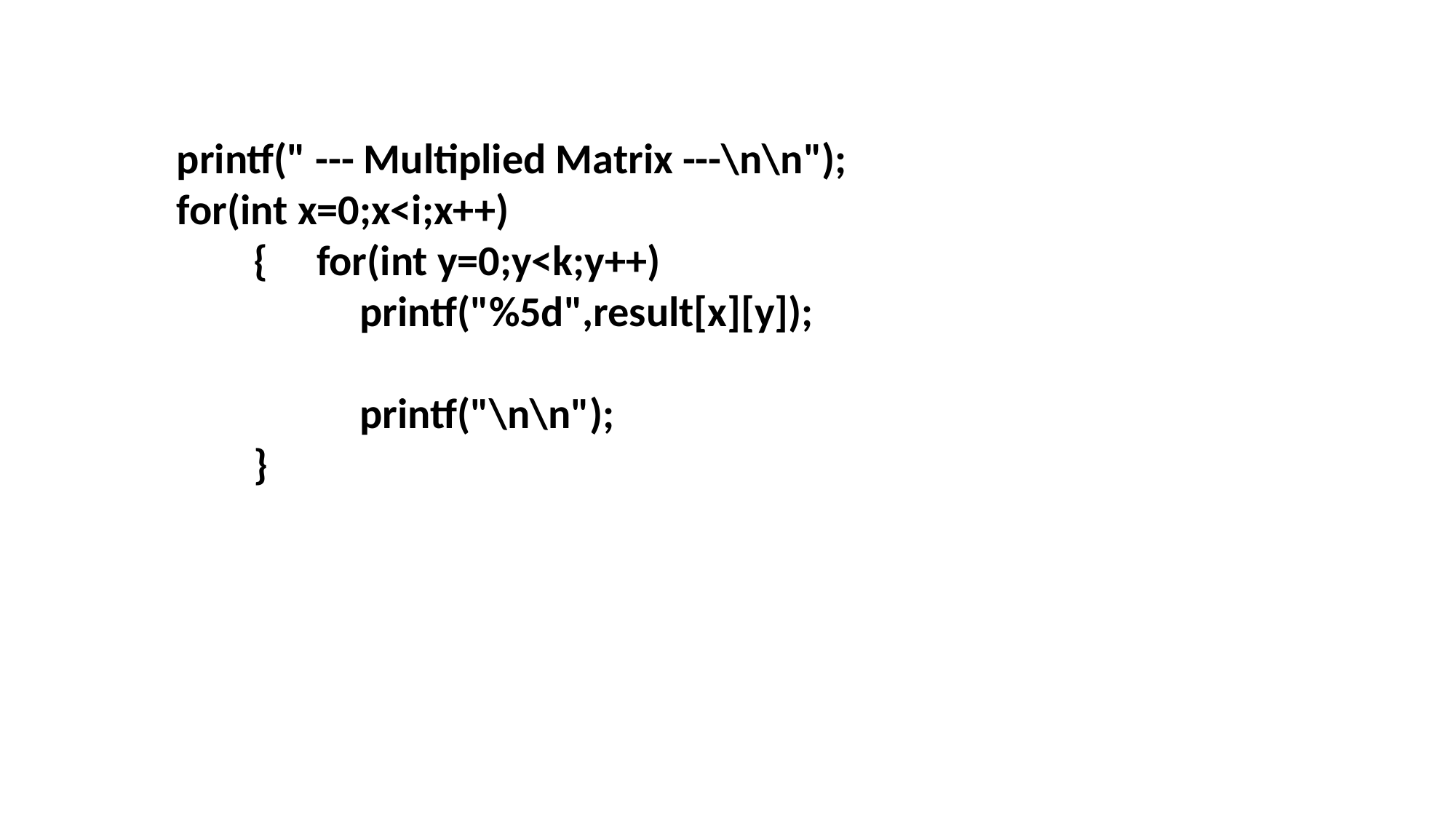

printf(" --- Multiplied Matrix ---\n\n");
for(int x=0;x<i;x++)
        {     for(int y=0;y<k;y++)
                   printf("%5d",result[x][y]);

                   printf("\n\n");
        }